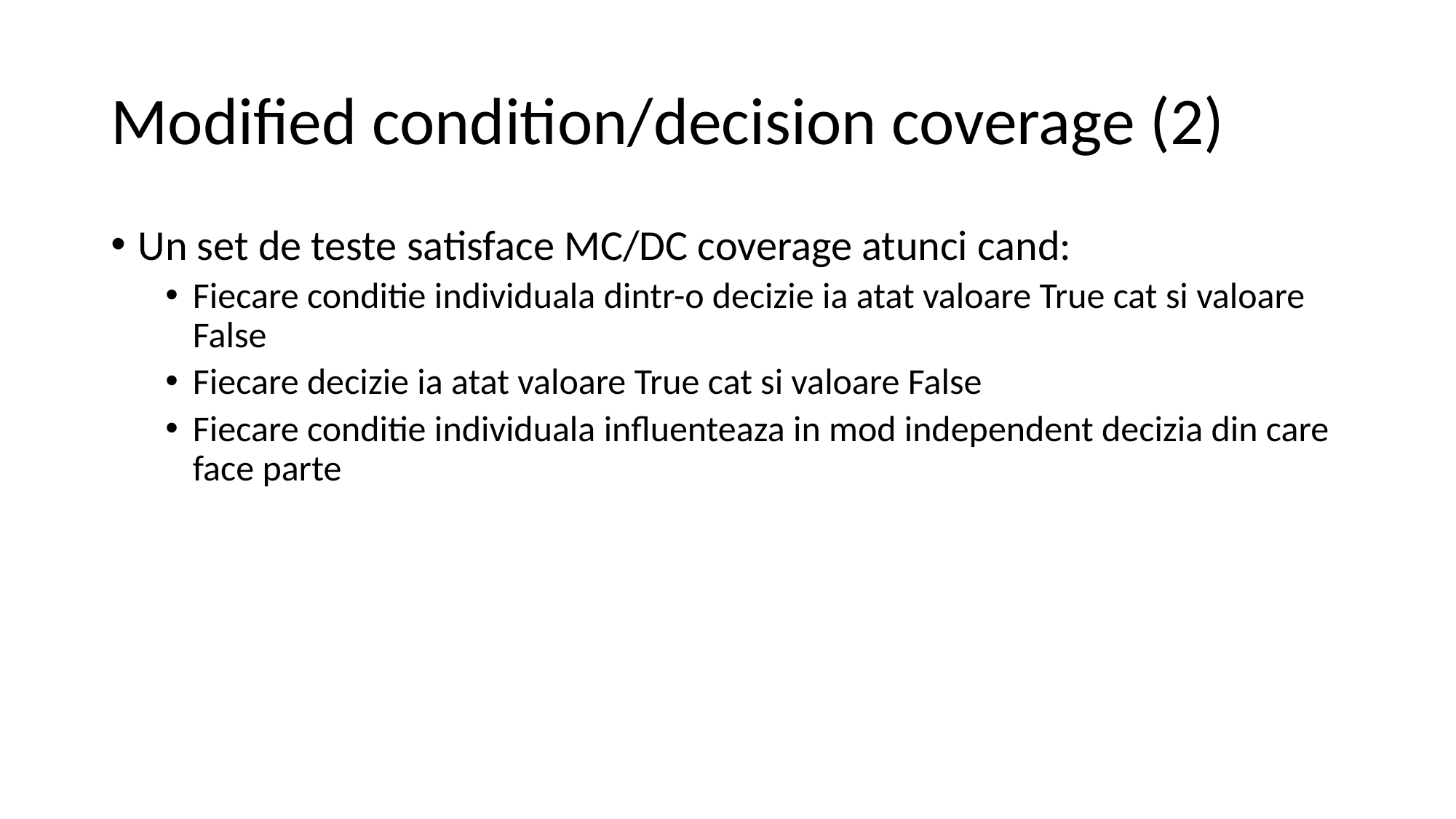

# Modified condition/decision coverage (2)
Un set de teste satisface MC/DC coverage atunci cand:
Fiecare conditie individuala dintr-o decizie ia atat valoare True cat si valoare False
Fiecare decizie ia atat valoare True cat si valoare False
Fiecare conditie individuala influenteaza in mod independent decizia din care face parte